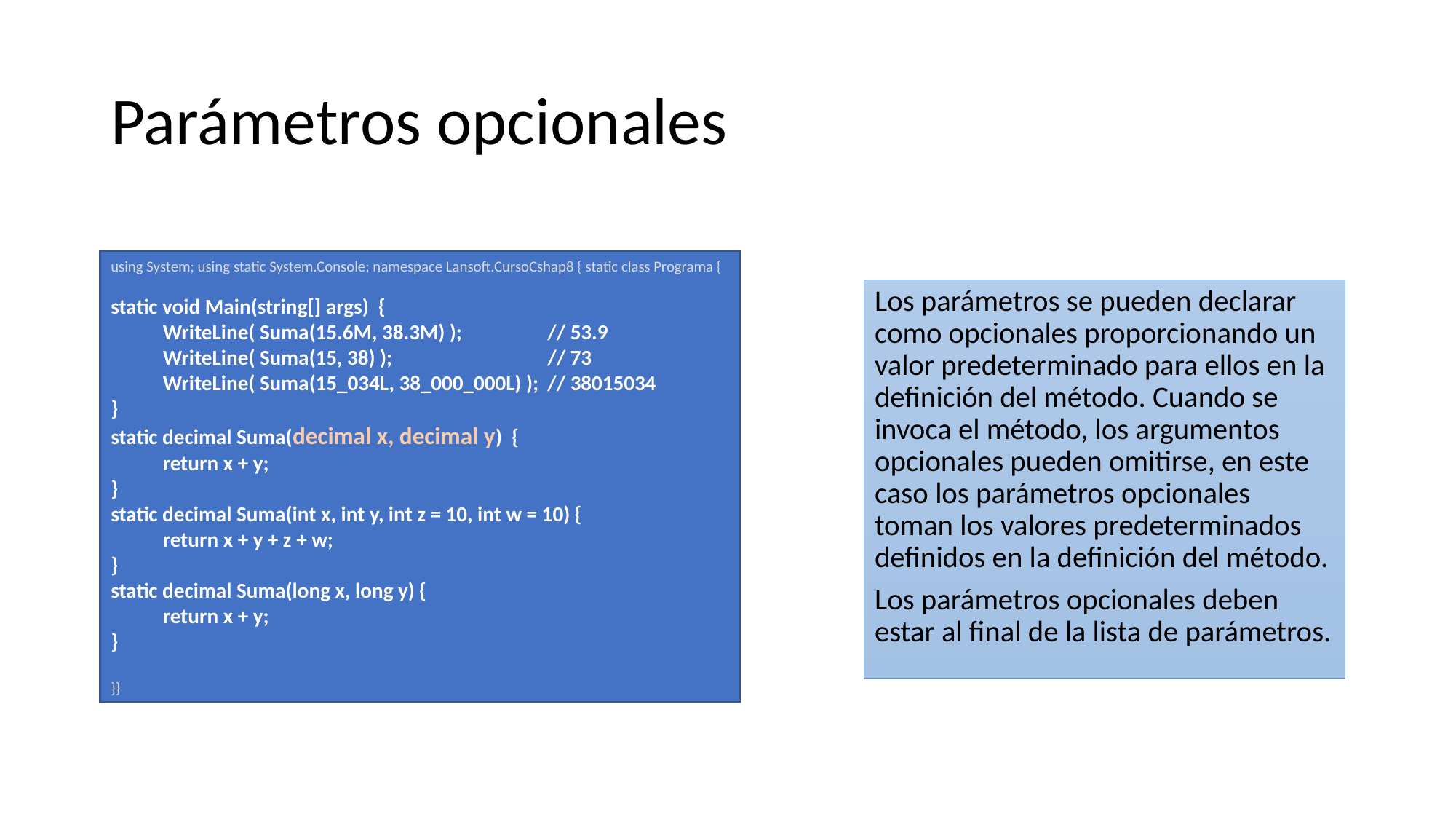

# Parámetros opcionales
using System; using static System.Console; namespace Lansoft.CursoCshap8 { static class Programa {

static void Main(string[] args)  {
           WriteLine( Suma(15.6M, 38.3M) );	// 53.9
           WriteLine( Suma(15, 38) ); 		// 73
           WriteLine( Suma(15_034L, 38_000_000L) ); 	// 38015034
}
static decimal Suma(decimal x, decimal y)  {
           return x + y;
}
static decimal Suma(int x, int y, int z = 10, int w = 10) {
           return x + y + z + w;
}
static decimal Suma(long x, long y) {
           return x + y;
}

}}
Los parámetros se pueden declarar como opcionales proporcionando un valor predeterminado para ellos en la definición del método. Cuando se invoca el método, los argumentos opcionales pueden omitirse, en este caso los parámetros opcionales toman los valores predeterminados definidos en la definición del método.
Los parámetros opcionales deben estar al final de la lista de parámetros.